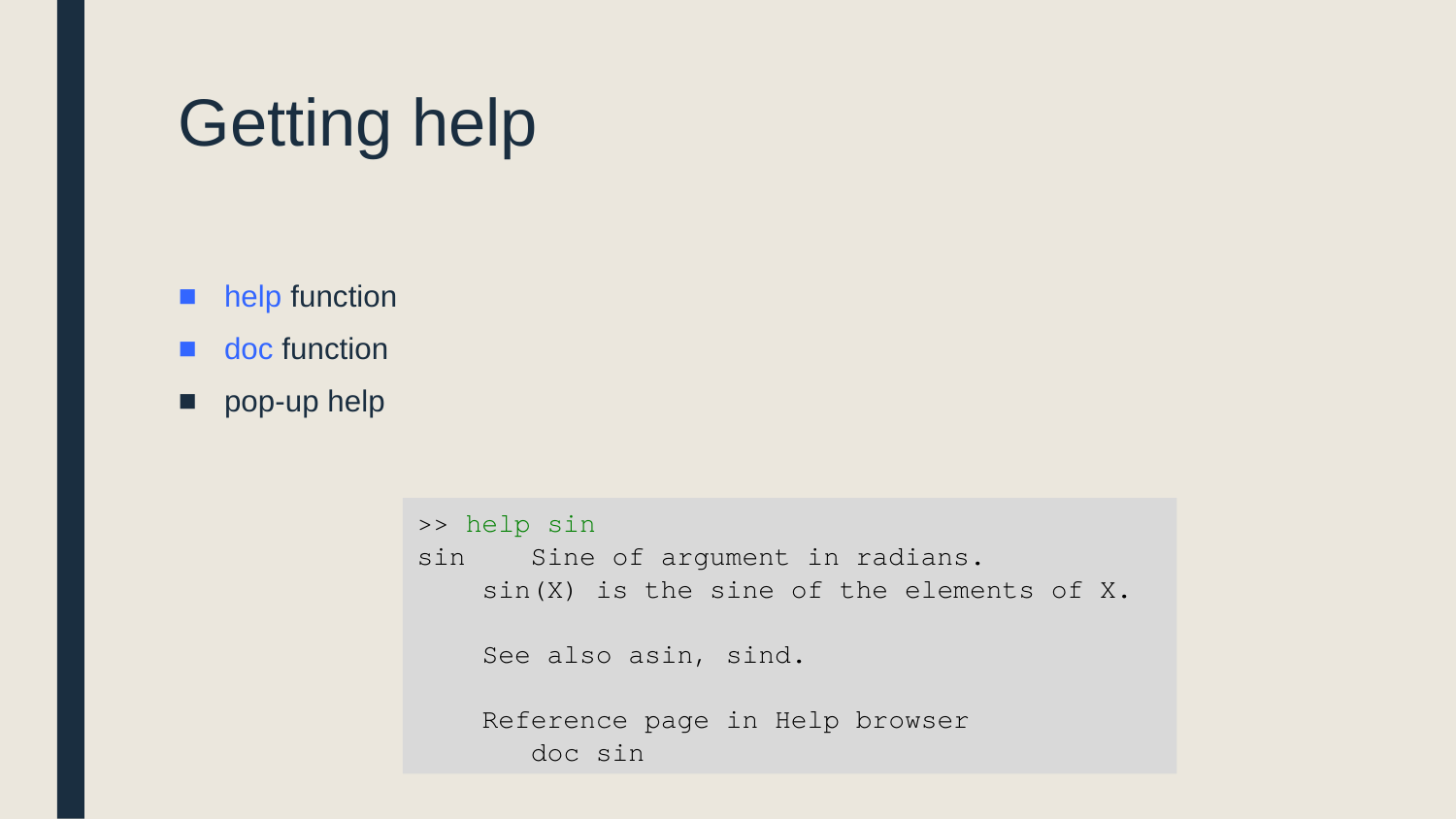

# Getting help
help function
doc function
pop-up help
>> help sin
sin    Sine of argument in radians.
    sin(X) is the sine of the elements of X.

    See also asin, sind.

    Reference page in Help browser
       doc sin